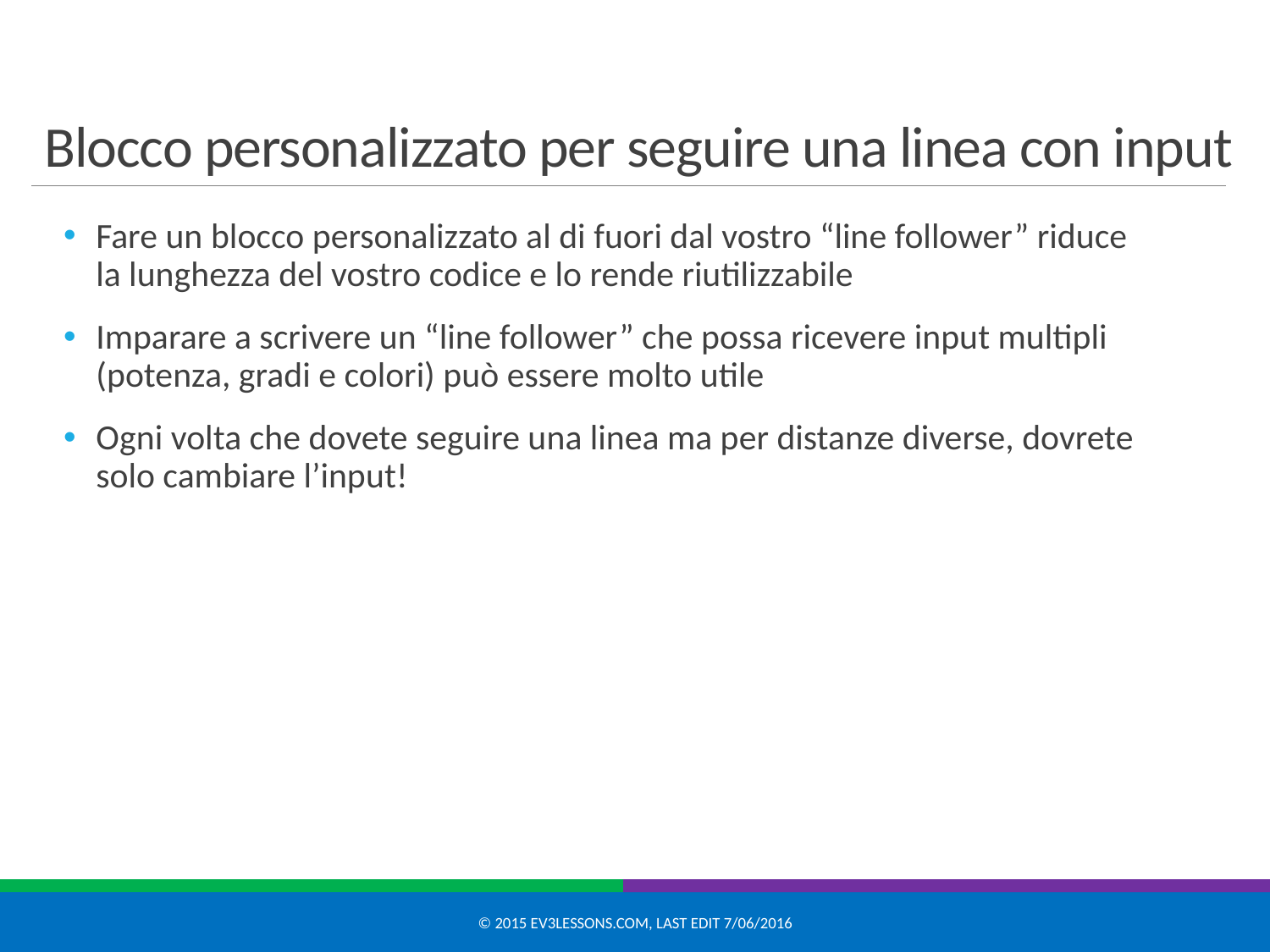

# Blocco personalizzato per seguire una linea con input
Fare un blocco personalizzato al di fuori dal vostro “line follower” riduce la lunghezza del vostro codice e lo rende riutilizzabile
Imparare a scrivere un “line follower” che possa ricevere input multipli (potenza, gradi e colori) può essere molto utile
Ogni volta che dovete seguire una linea ma per distanze diverse, dovrete solo cambiare l’input!
© 2015 EV3Lessons.com, Last edit 7/06/2016